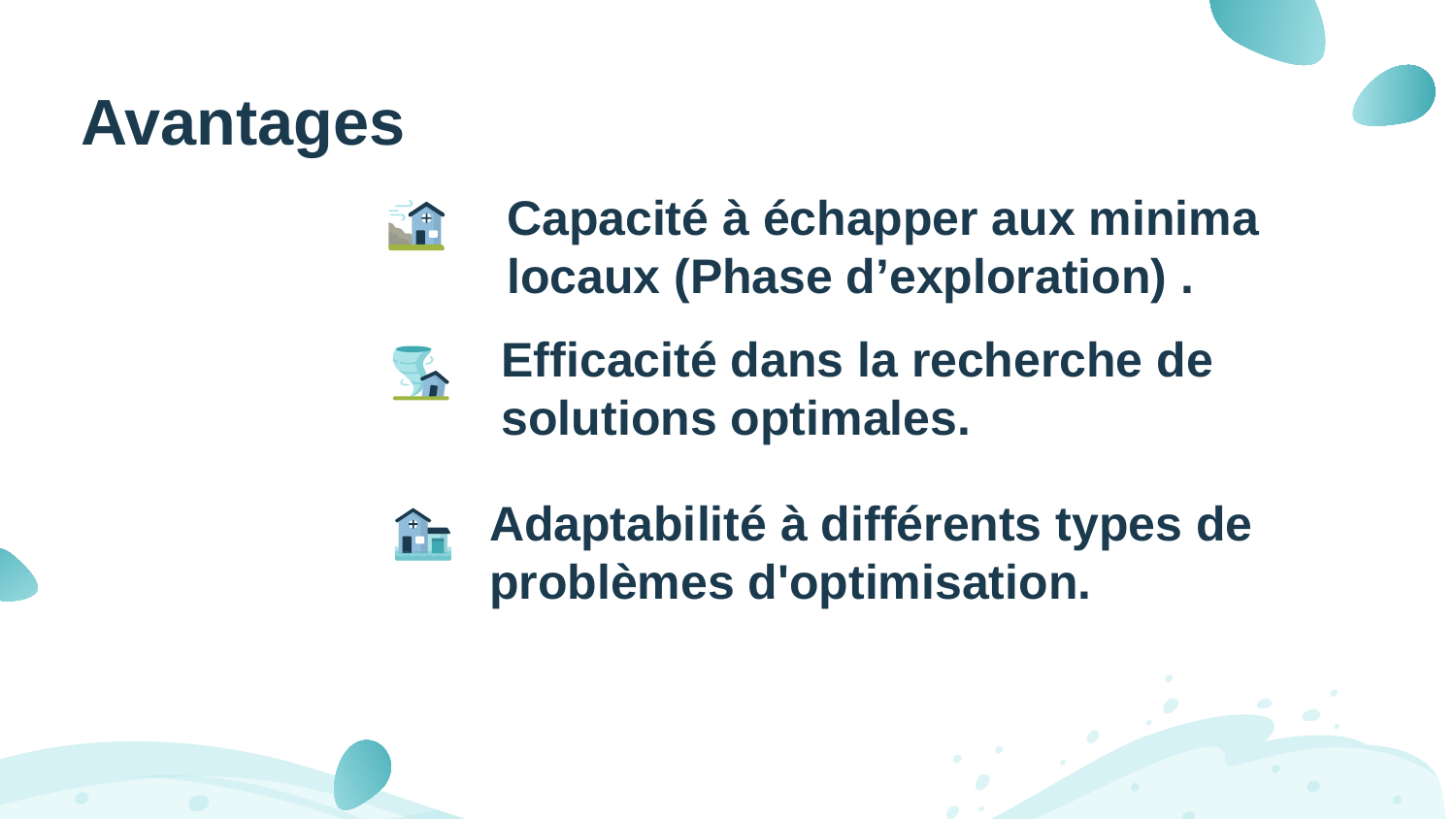

# Avantages

Capacité à échapper aux minima locaux (Phase d’exploration) .

Efficacité dans la recherche de solutions optimales.

Adaptabilité à différents types de problèmes d'optimisation.